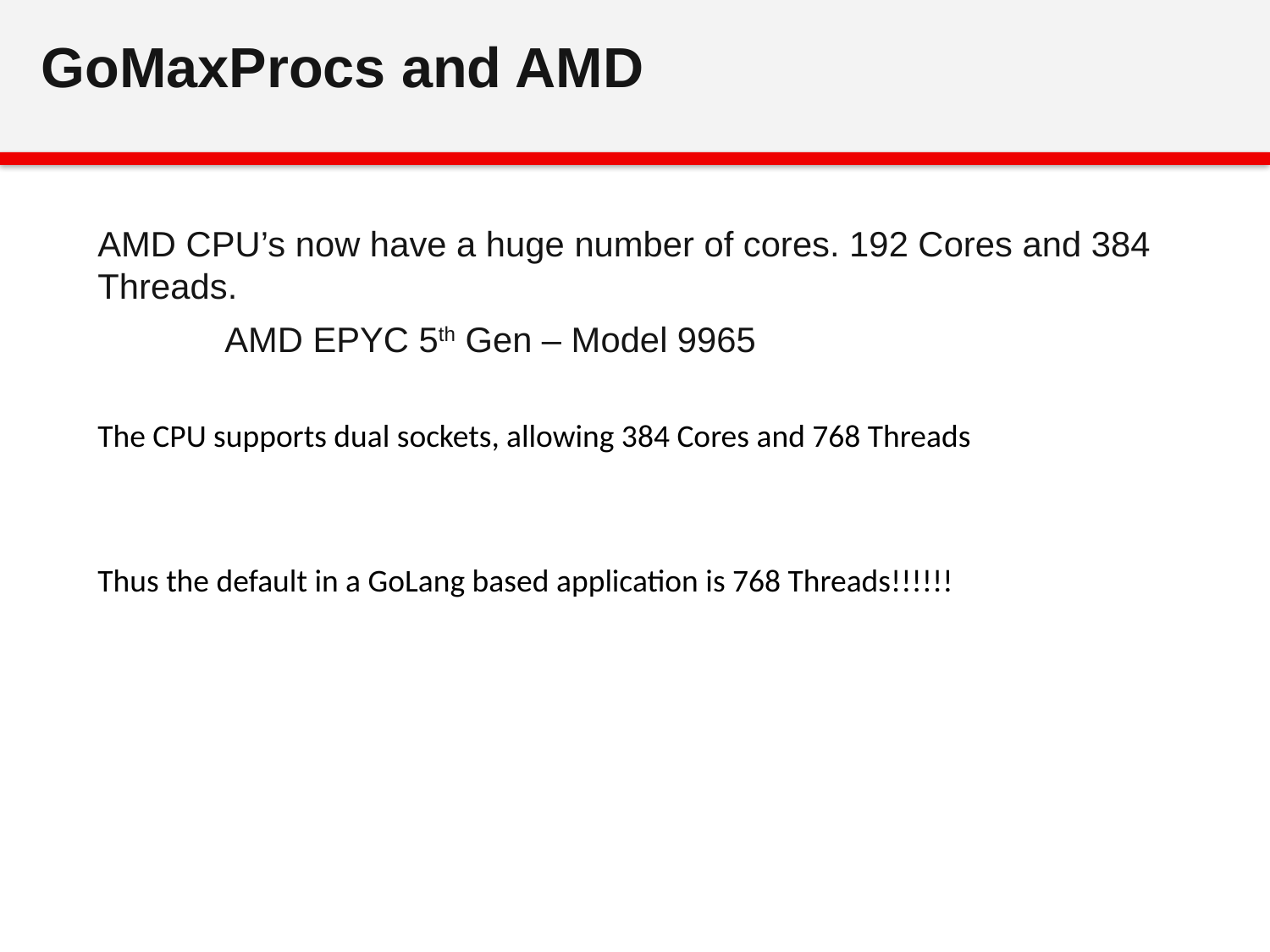

GoMaxProcs and AMD

AMD CPU’s now have a huge number of cores. 192 Cores and 384 Threads.
	AMD EPYC 5th Gen – Model 9965
The CPU supports dual sockets, allowing 384 Cores and 768 Threads
Thus the default in a GoLang based application is 768 Threads!!!!!!